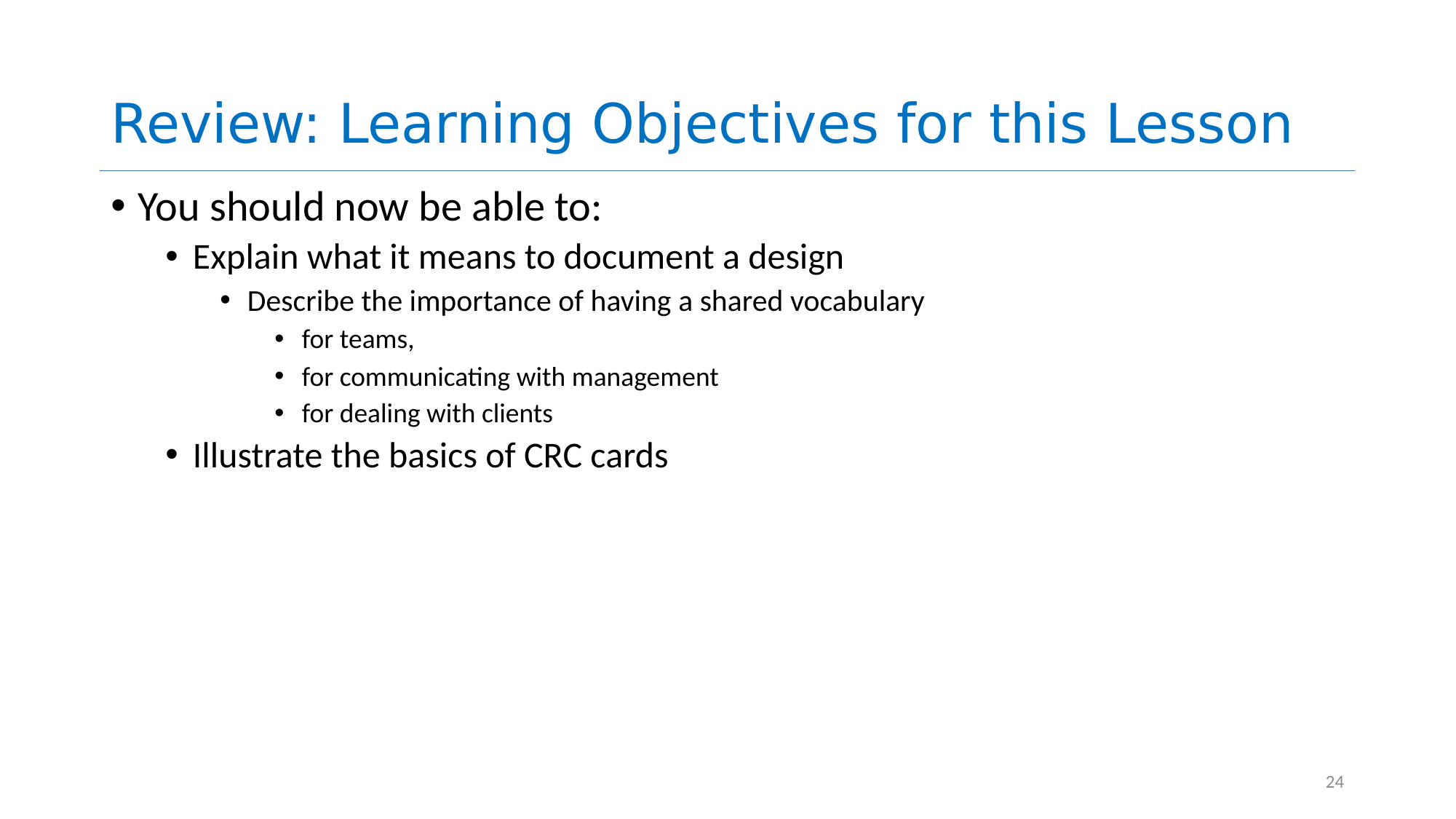

# Review: Learning Objectives for this Lesson
You should now be able to:
Explain what it means to document a design
Describe the importance of having a shared vocabulary
for teams,
for communicating with management
for dealing with clients
Illustrate the basics of CRC cards

24